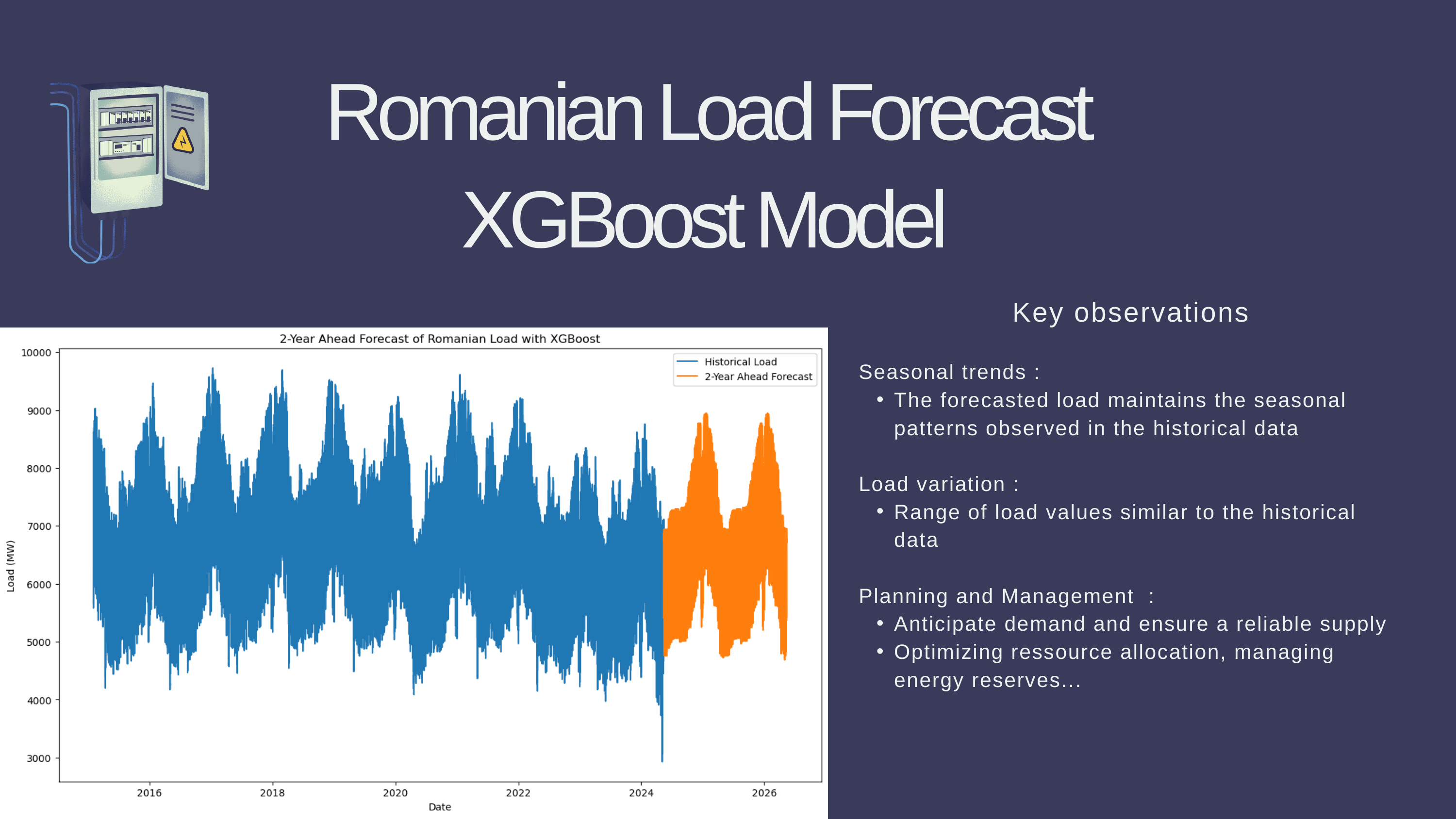

Romanian Load Forecast

XGBoost Model
Key observations

Seasonal trends :
The forecasted load maintains the seasonal patterns observed in the historical data

Load variation :
Range of load values similar to the historical data

Planning and Management  :
Anticipate demand and ensure a reliable supply
Optimizing ressource allocation, managing energy reserves...